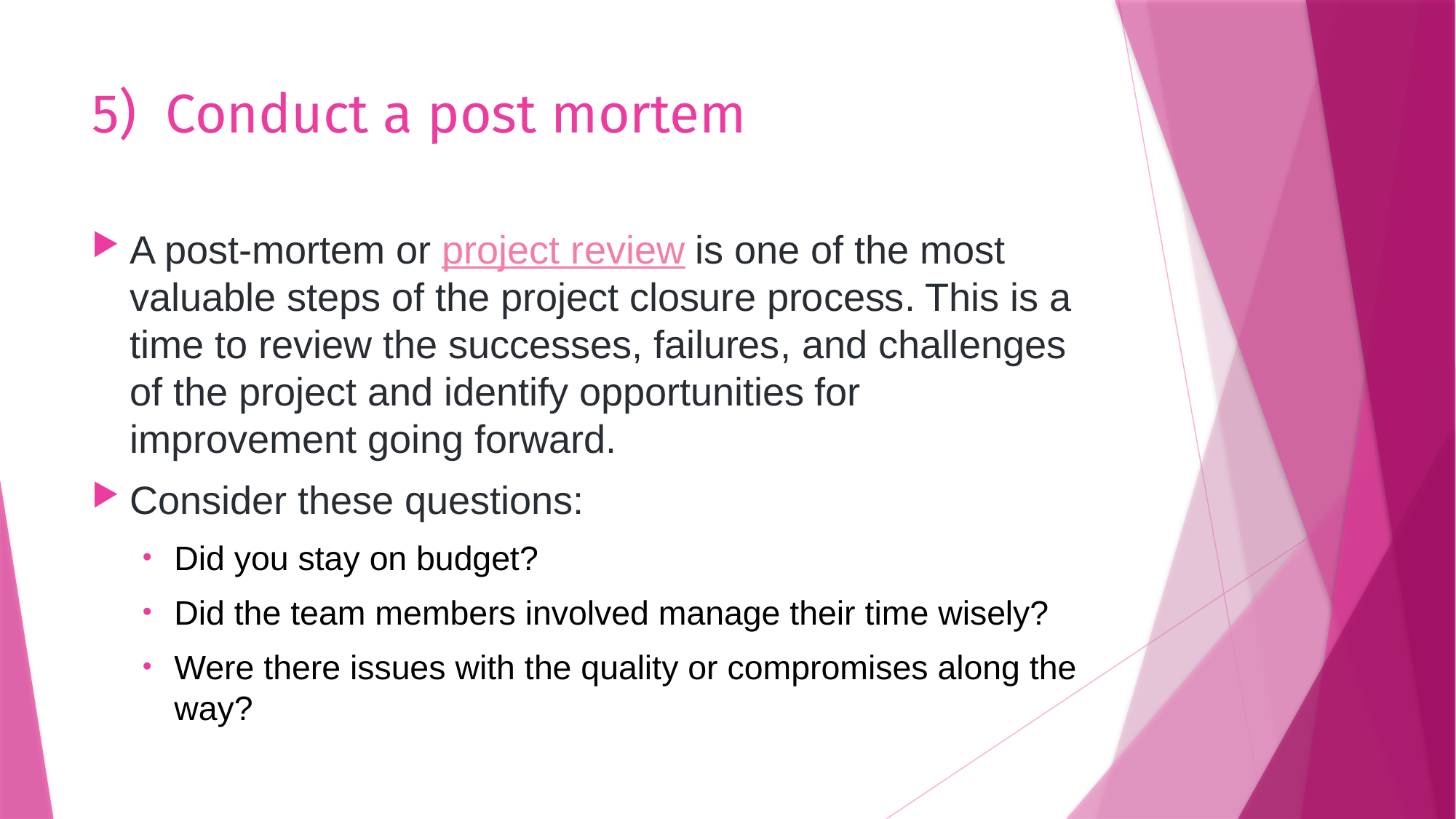

# 5)  Conduct a post mortem
A post-mortem or project review is one of the most valuable steps of the project closure process. This is a time to review the successes, failures, and challenges of the project and identify opportunities for improvement going forward.
Consider these questions:
Did you stay on budget?
Did the team members involved manage their time wisely?
Were there issues with the quality or compromises along the way?